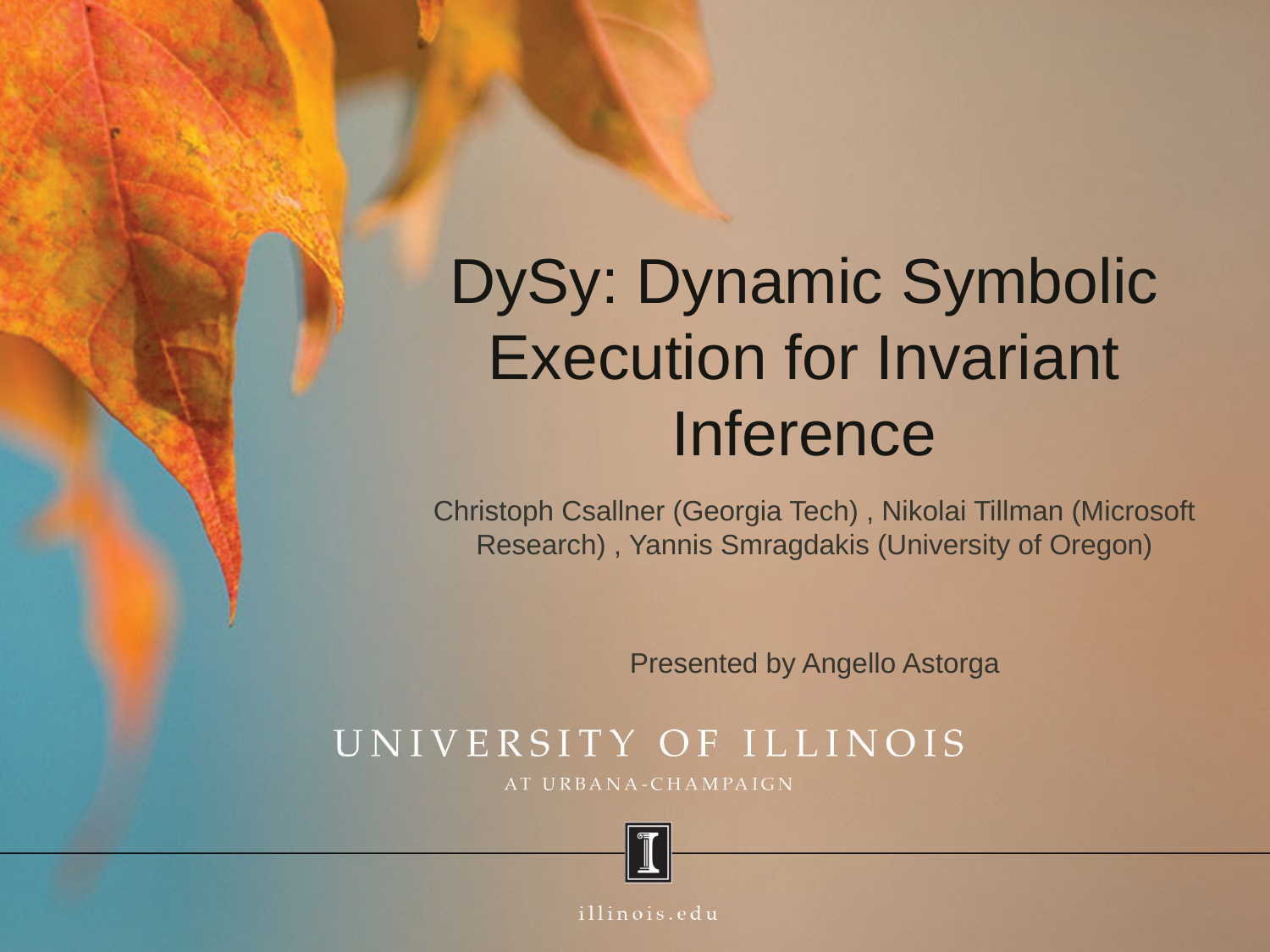

# DySy: Dynamic Symbolic Execution for Invariant Inference
Christoph Csallner (Georgia Tech) , Nikolai Tillman (Microsoft Research) , Yannis Smragdakis (University of Oregon)

Presented by Angello Astorga